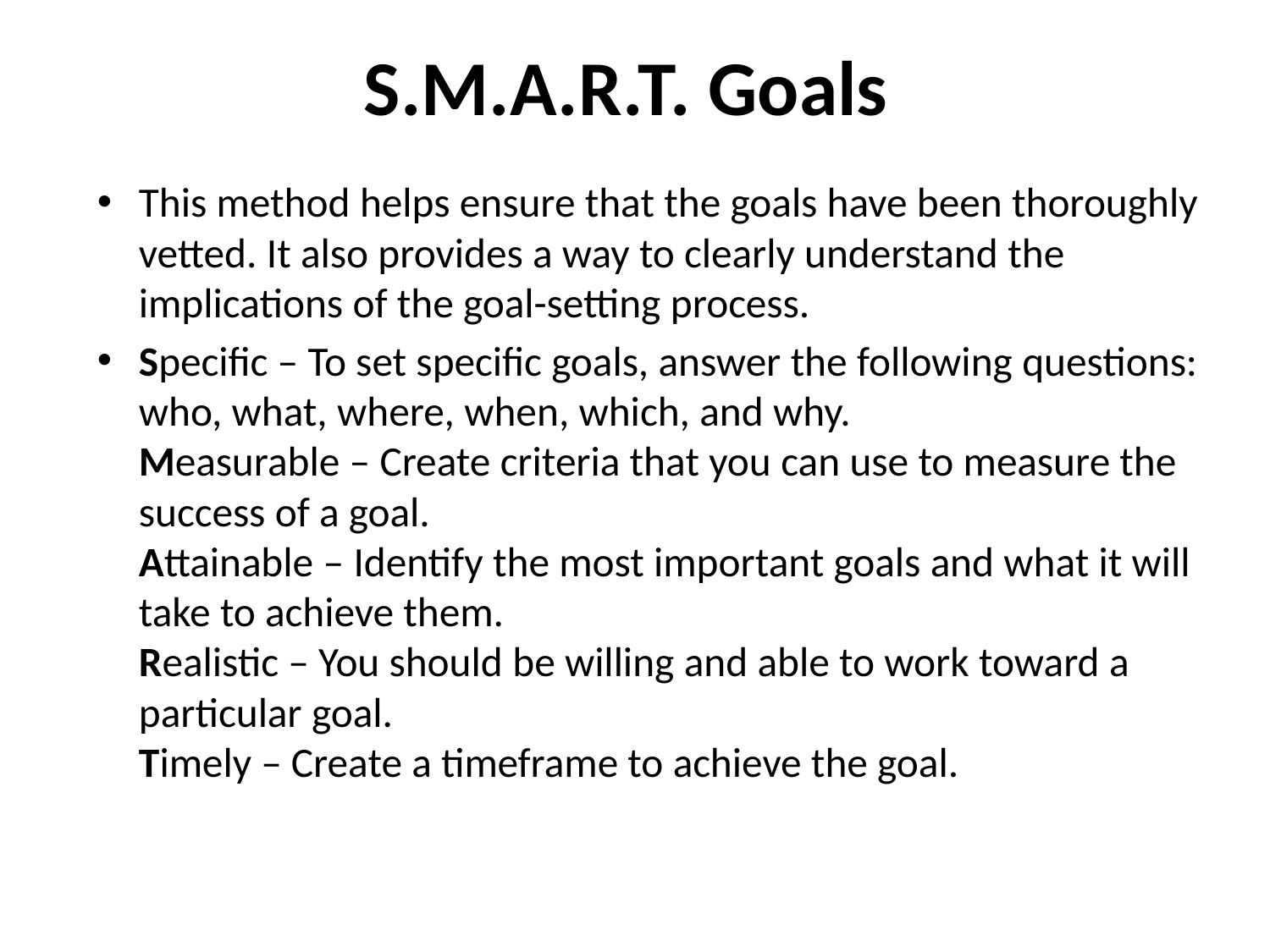

# S.M.A.R.T. Goals
This method helps ensure that the goals have been thoroughly vetted. It also provides a way to clearly understand the implications of the goal-setting process.
Specific – To set specific goals, answer the following questions: who, what, where, when, which, and why.
Measurable – Create criteria that you can use to measure the success of a goal.
Attainable – Identify the most important goals and what it will take to achieve them.
Realistic – You should be willing and able to work toward a particular goal.
Timely – Create a timeframe to achieve the goal.